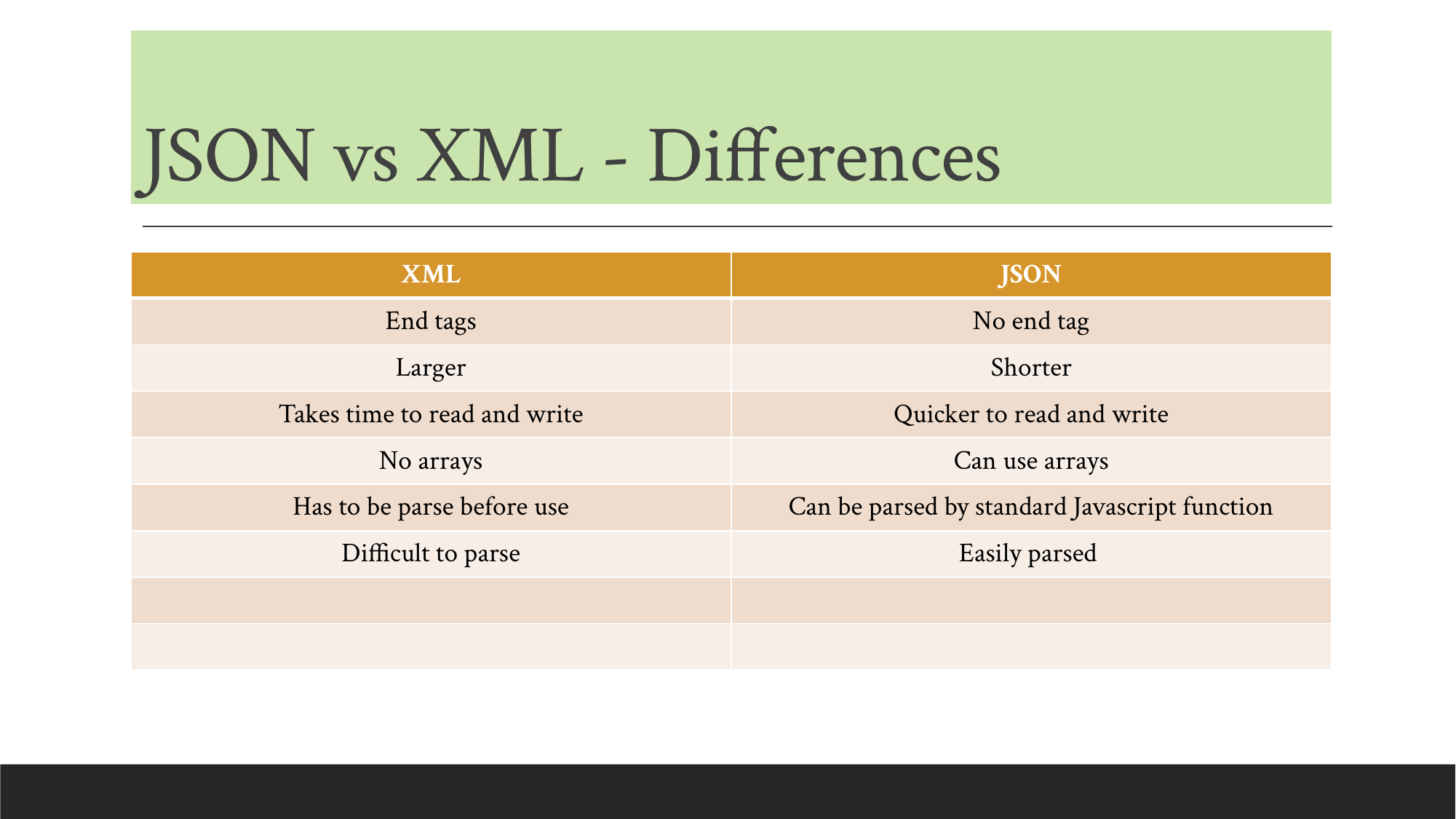

# JSON vs XML - Differences
| XML | JSON |
| --- | --- |
| End tags | No end tag |
| Larger | Shorter |
| Takes time to read and write | Quicker to read and write |
| No arrays | Can use arrays |
| Has to be parse before use | Can be parsed by standard Javascript function |
| Difficult to parse | Easily parsed |
|  |  |
|  |  |